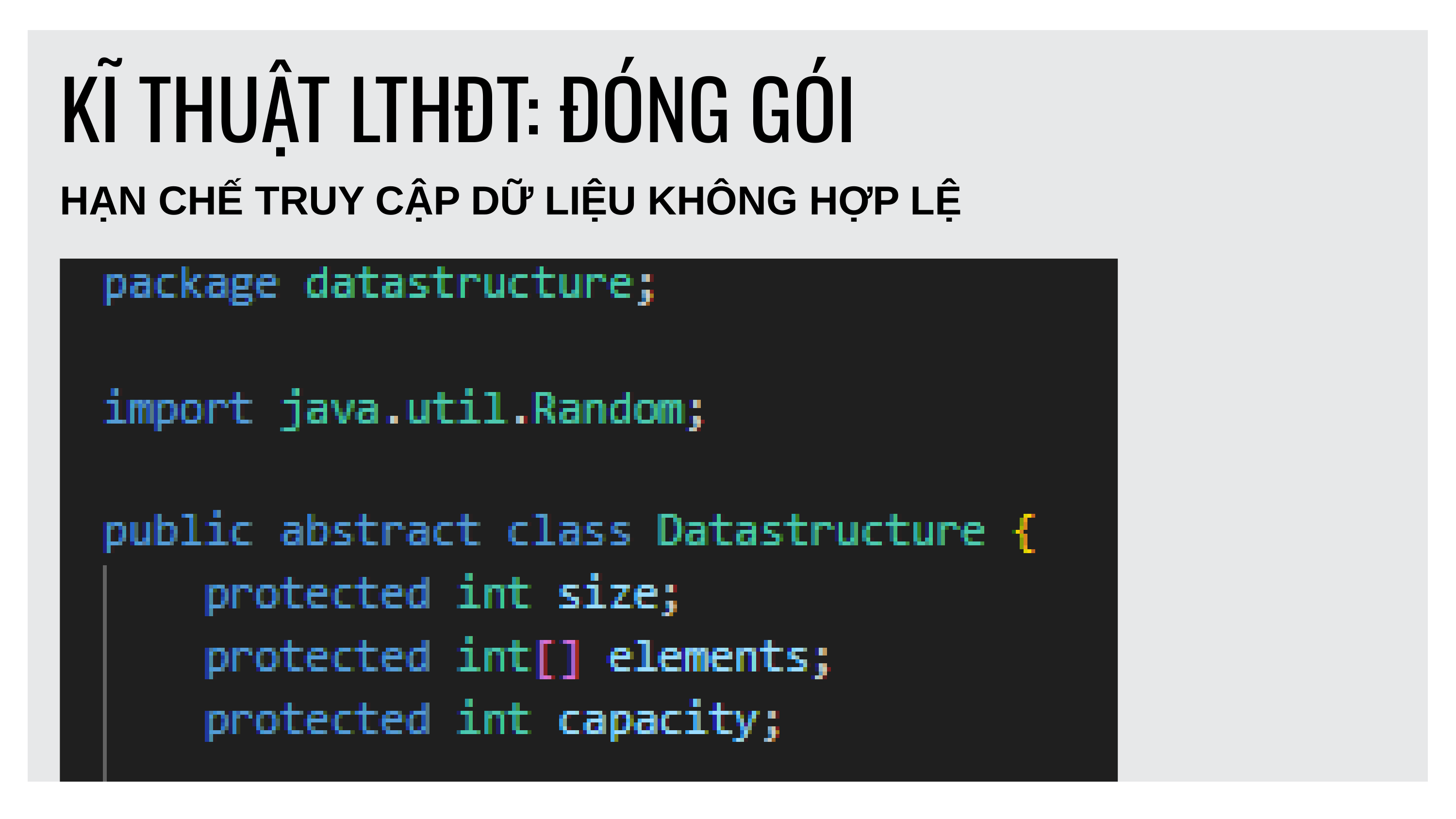

KĨ THUẬT LTHĐT: ĐÓNG GÓI
HẠN CHẾ TRUY CẬP DỮ LIỆU KHÔNG HỢP LỆ